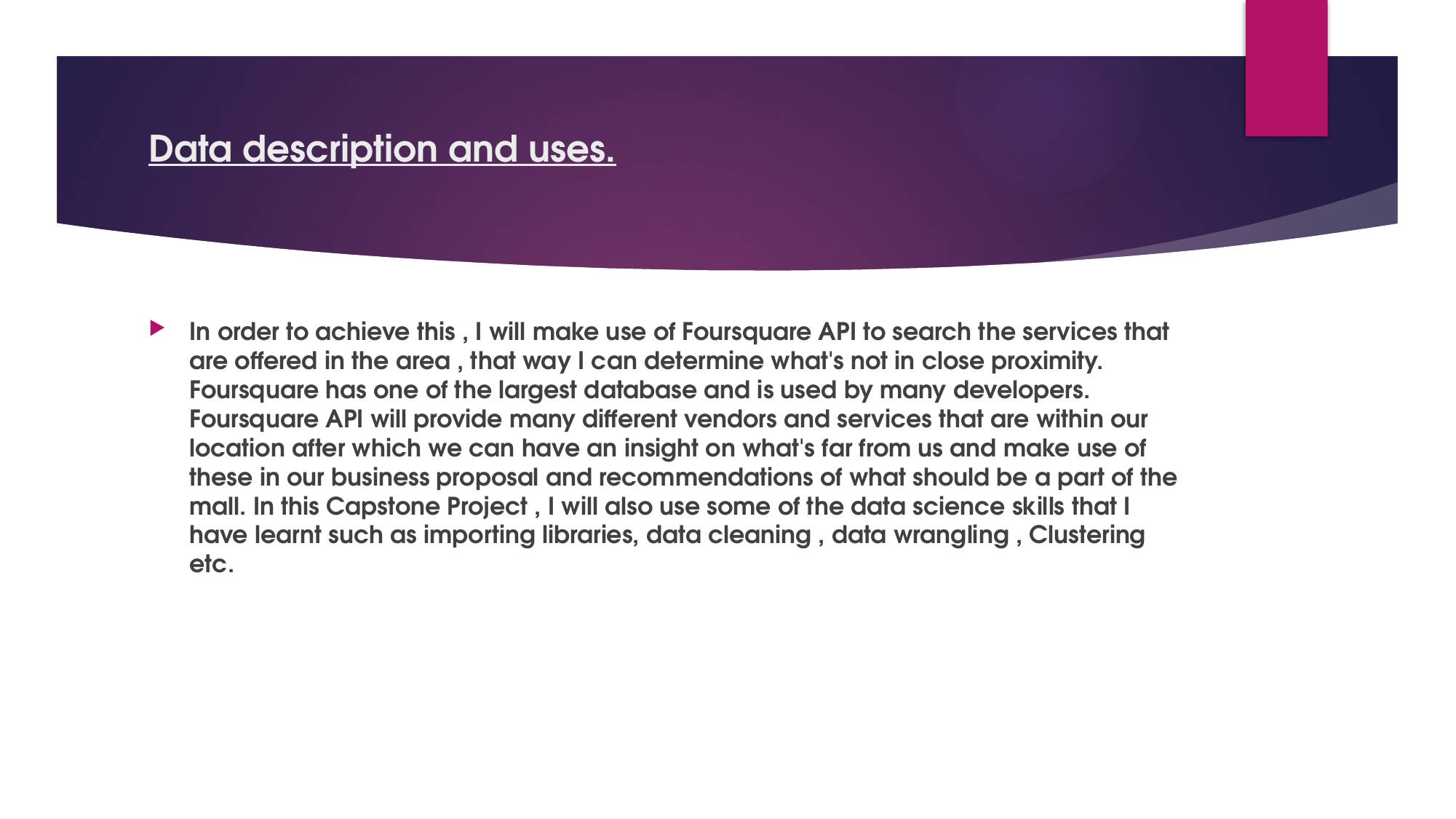

# Data description and uses.
In order to achieve this , I will make use of Foursquare API to search the services that are offered in the area , that way I can determine what's not in close proximity. Foursquare has one of the largest database and is used by many developers. Foursquare API will provide many different vendors and services that are within our location after which we can have an insight on what's far from us and make use of these in our business proposal and recommendations of what should be a part of the mall. In this Capstone Project , I will also use some of the data science skills that I have learnt such as importing libraries, data cleaning , data wrangling , Clustering etc.